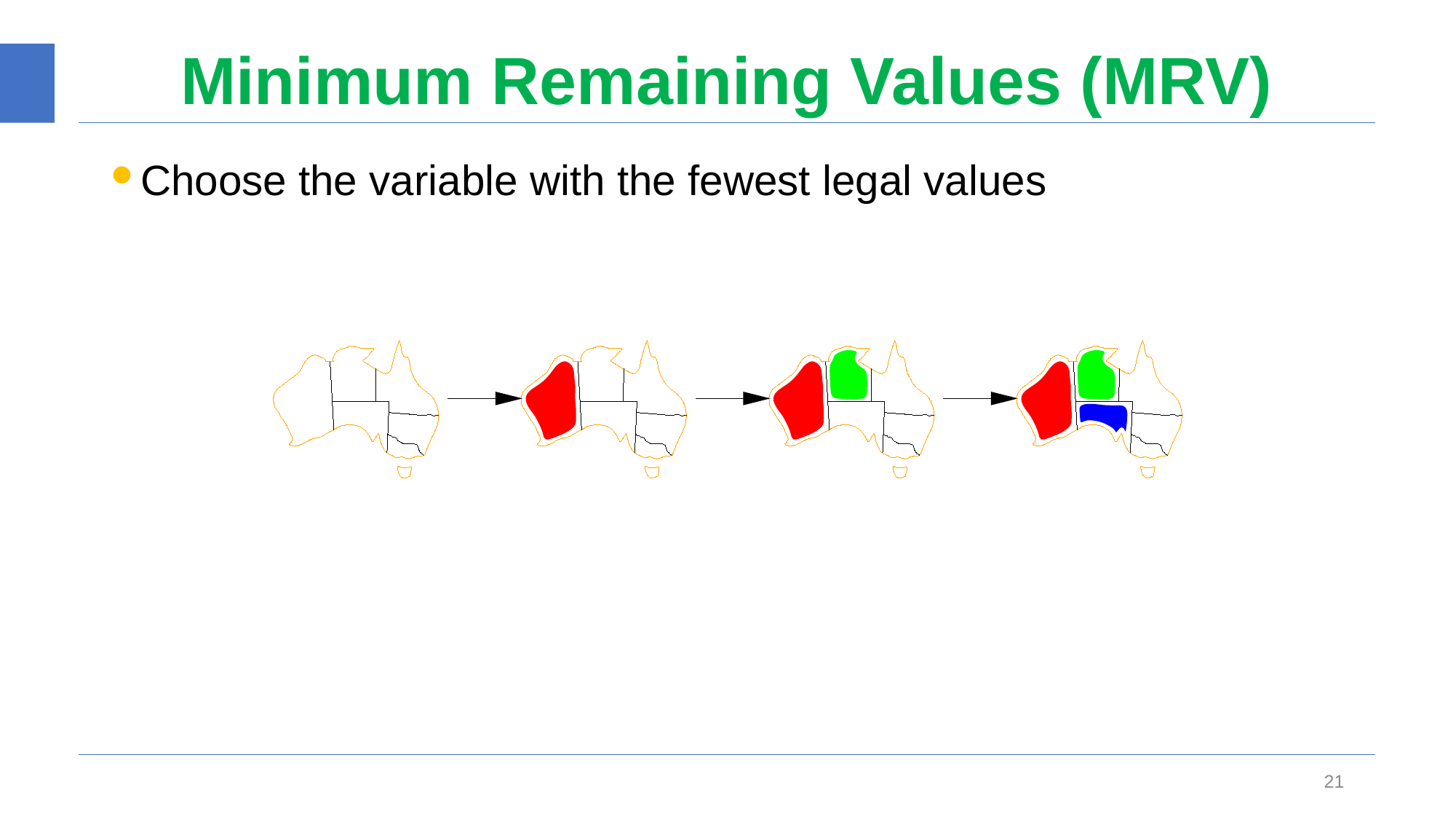

# Minimum Remaining Values (MRV)
Choose the variable with the fewest legal values

21